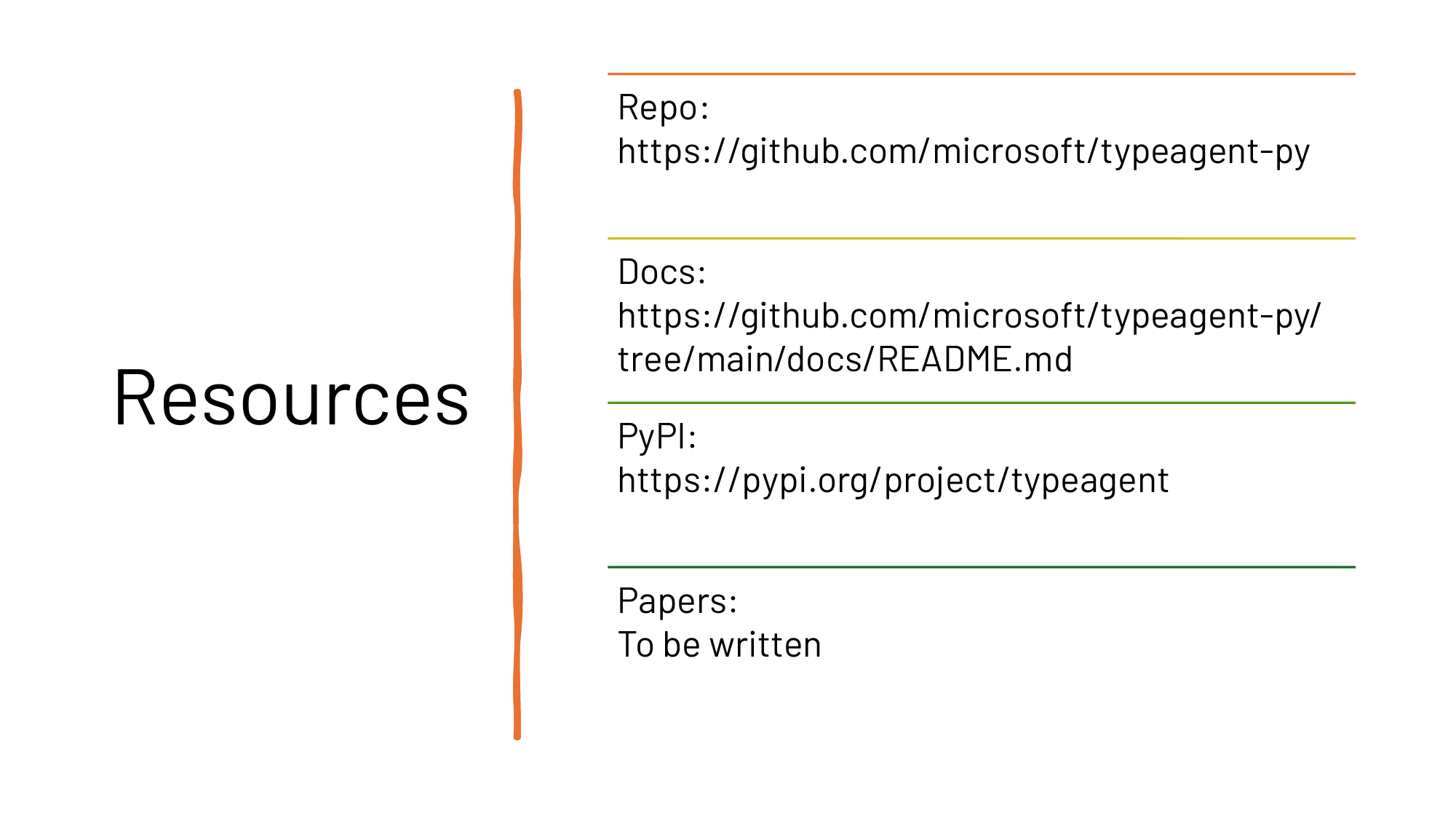

# Resources

Repo:
https://github.com/microsoft/typeagent-py

Docs:
https://github.com/microsoft/typeagent-py/
tree/main/docs/README.md

PyPI:
https://pypi.org/project/typeagent

Papers:
To be written